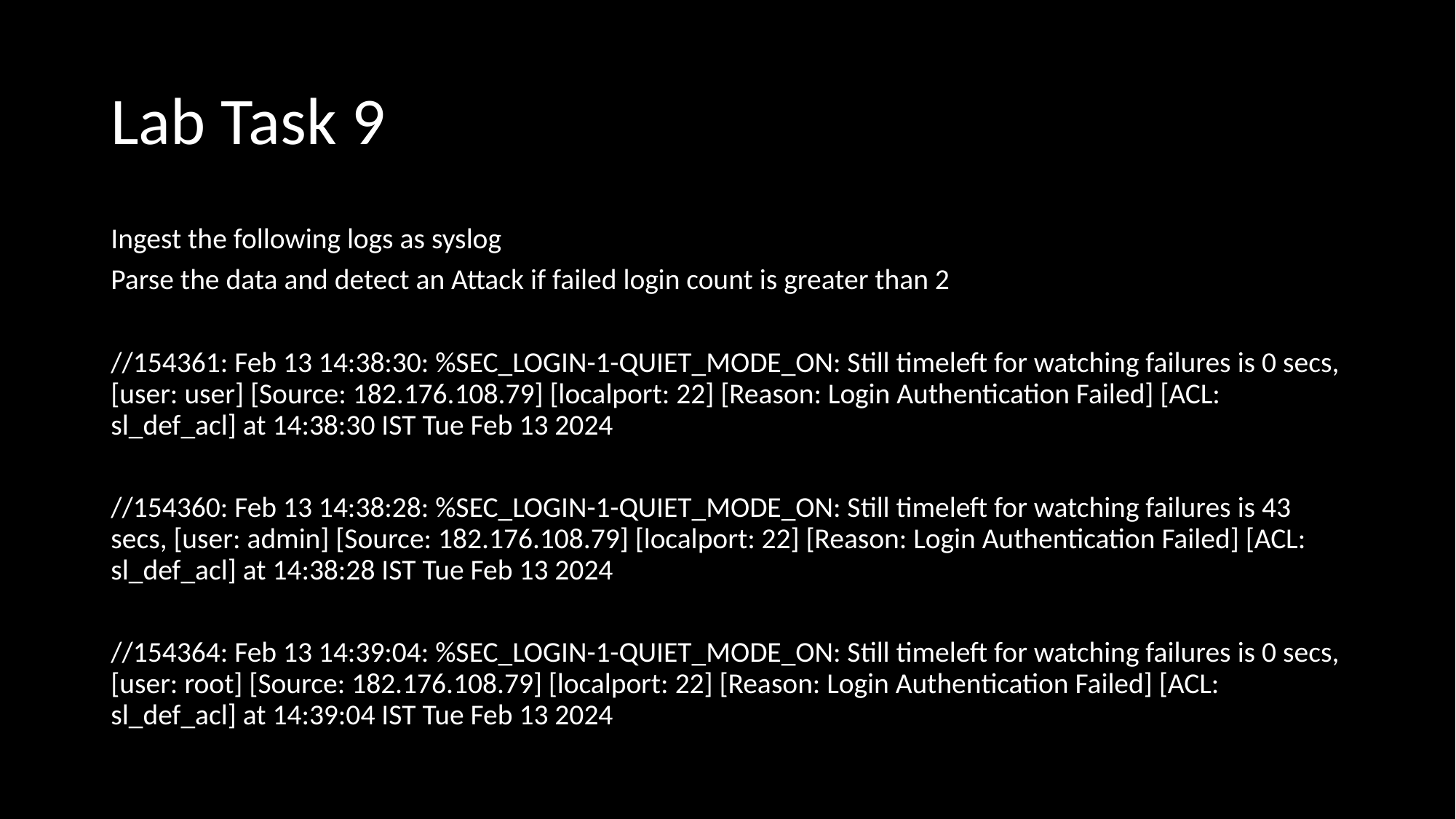

# Lab Task 9
Ingest the following logs as syslog
Parse the data and detect an Attack if failed login count is greater than 2

//154361: Feb 13 14:38:30: %SEC_LOGIN-1-QUIET_MODE_ON: Still timeleft for watching failures is 0 secs, [user: user] [Source: 182.176.108.79] [localport: 22] [Reason: Login Authentication Failed] [ACL: sl_def_acl] at 14:38:30 IST Tue Feb 13 2024

//154360: Feb 13 14:38:28: %SEC_LOGIN-1-QUIET_MODE_ON: Still timeleft for watching failures is 43 secs, [user: admin] [Source: 182.176.108.79] [localport: 22] [Reason: Login Authentication Failed] [ACL: sl_def_acl] at 14:38:28 IST Tue Feb 13 2024

//154364: Feb 13 14:39:04: %SEC_LOGIN-1-QUIET_MODE_ON: Still timeleft for watching failures is 0 secs, [user: root] [Source: 182.176.108.79] [localport: 22] [Reason: Login Authentication Failed] [ACL: sl_def_acl] at 14:39:04 IST Tue Feb 13 2024